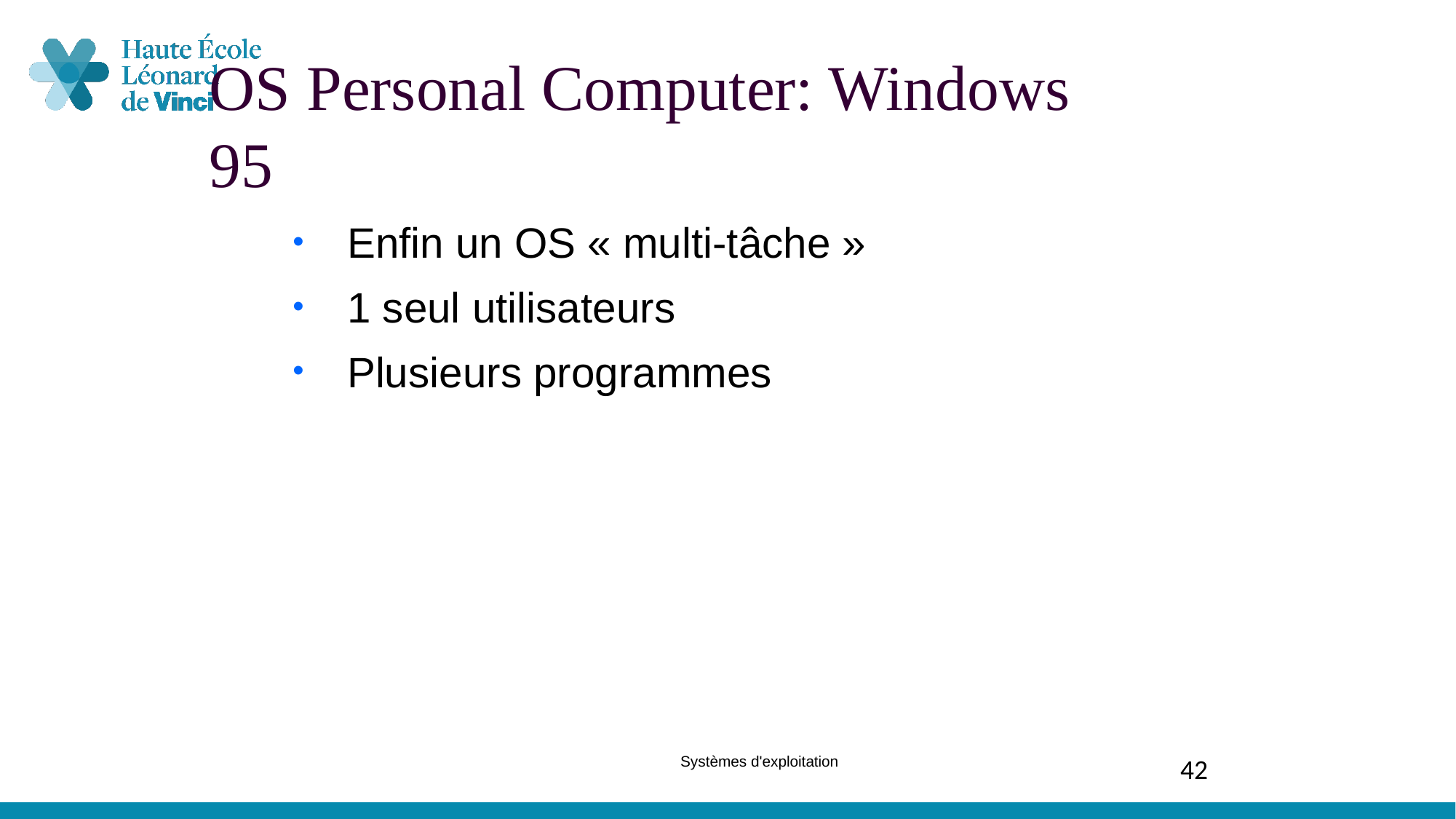

OS Personal Computer: Windows 95
Enfin un OS « multi-tâche »
1 seul utilisateurs
Plusieurs programmes
Systèmes d'exploitation
42